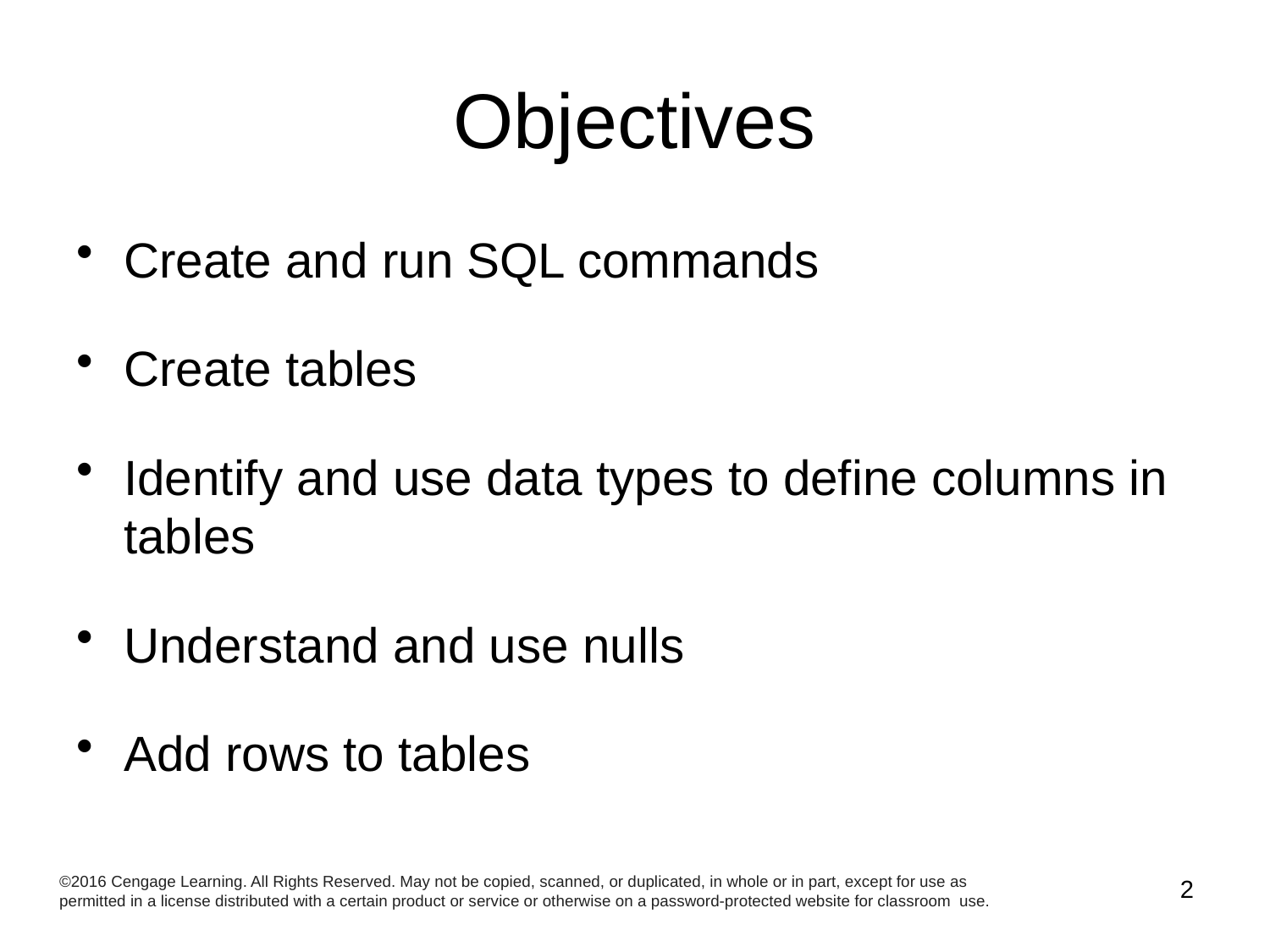

# Objectives
Create and run SQL commands
Create tables
Identify and use data types to define columns in tables
Understand and use nulls
Add rows to tables
©2016 Cengage Learning. All Rights Reserved. May not be copied, scanned, or duplicated, in whole or in part, except for use as permitted in a license distributed with a certain product or service or otherwise on a password-protected website for classroom  use.
2